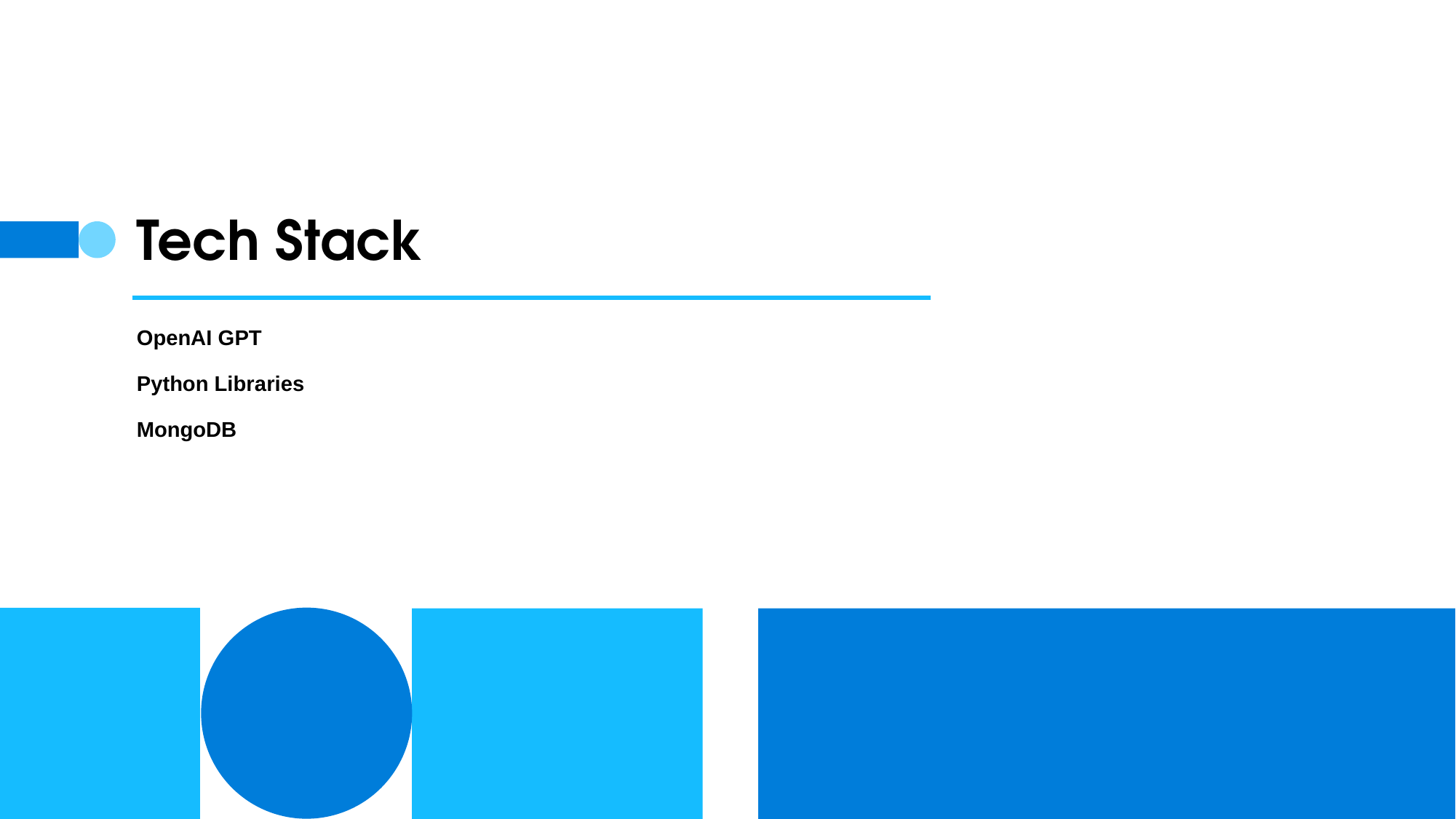

# Tech Stack
OpenAI GPT
Python Libraries
MongoDB